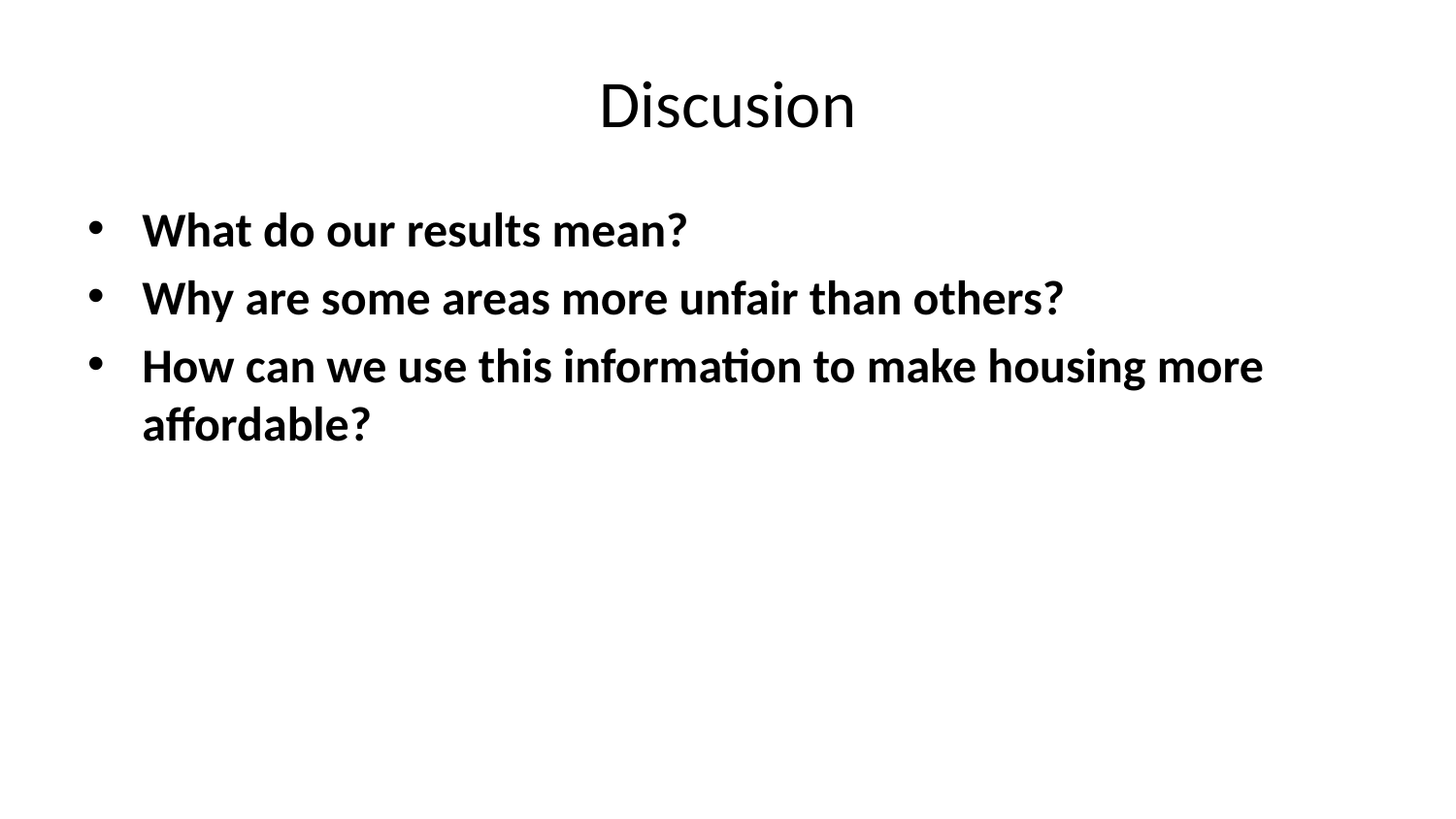

# Discusion
What do our results mean?
Why are some areas more unfair than others?
How can we use this information to make housing more affordable?